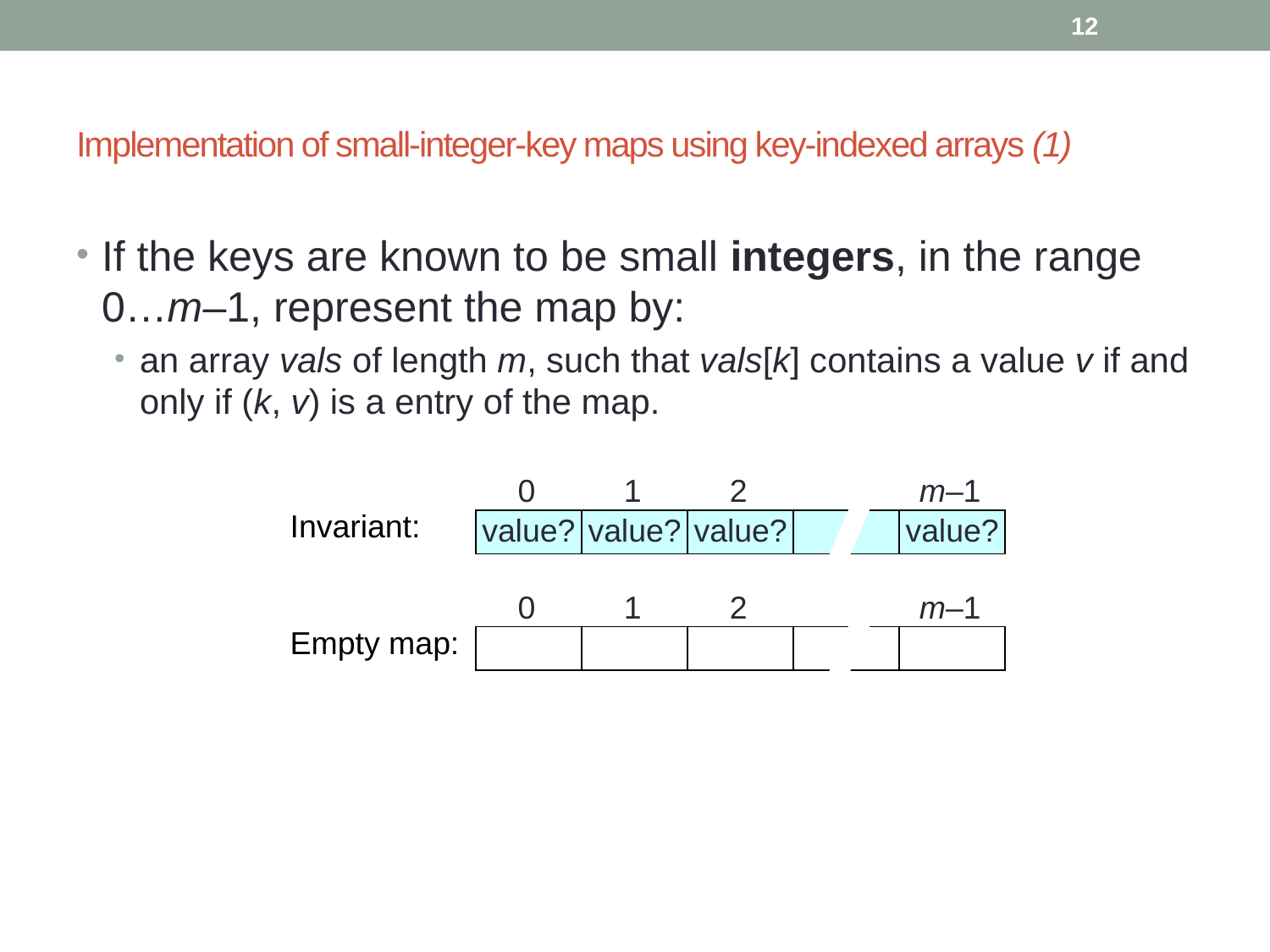

12
# Implementation of small-integer-key maps using key-indexed arrays (1)
If the keys are known to be small integers, in the range 0…m–1, represent the map by:
an array vals of length m, such that vals[k] contains a value v if and only if (k, v) is a entry of the map.
0
1
2
m–1

value?
value?
value?

value?
Invariant:
0
1
2
m–1

Empty map: